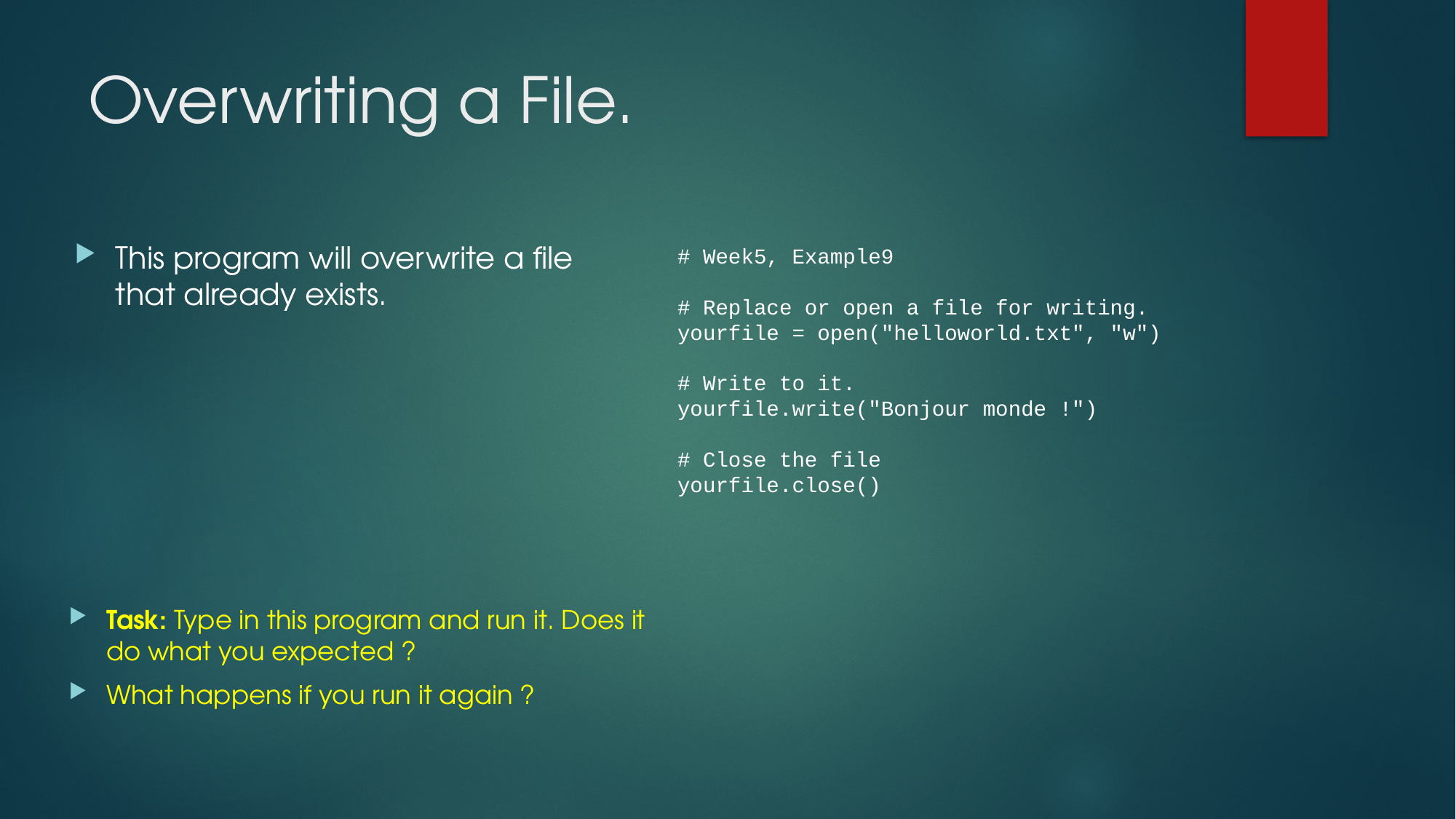

# Overwriting a File.

This program will overwrite a file that already exists.

# Week5, Example9

# Replace or open a file for writing.
yourfile = open("helloworld.txt", "w")

# Write to it.
yourfile.write("Bonjour monde !")

# Close the file
yourfile.close()

Task: Type in this program and run it. Does it do what you expected ?
What happens if you run it again ?